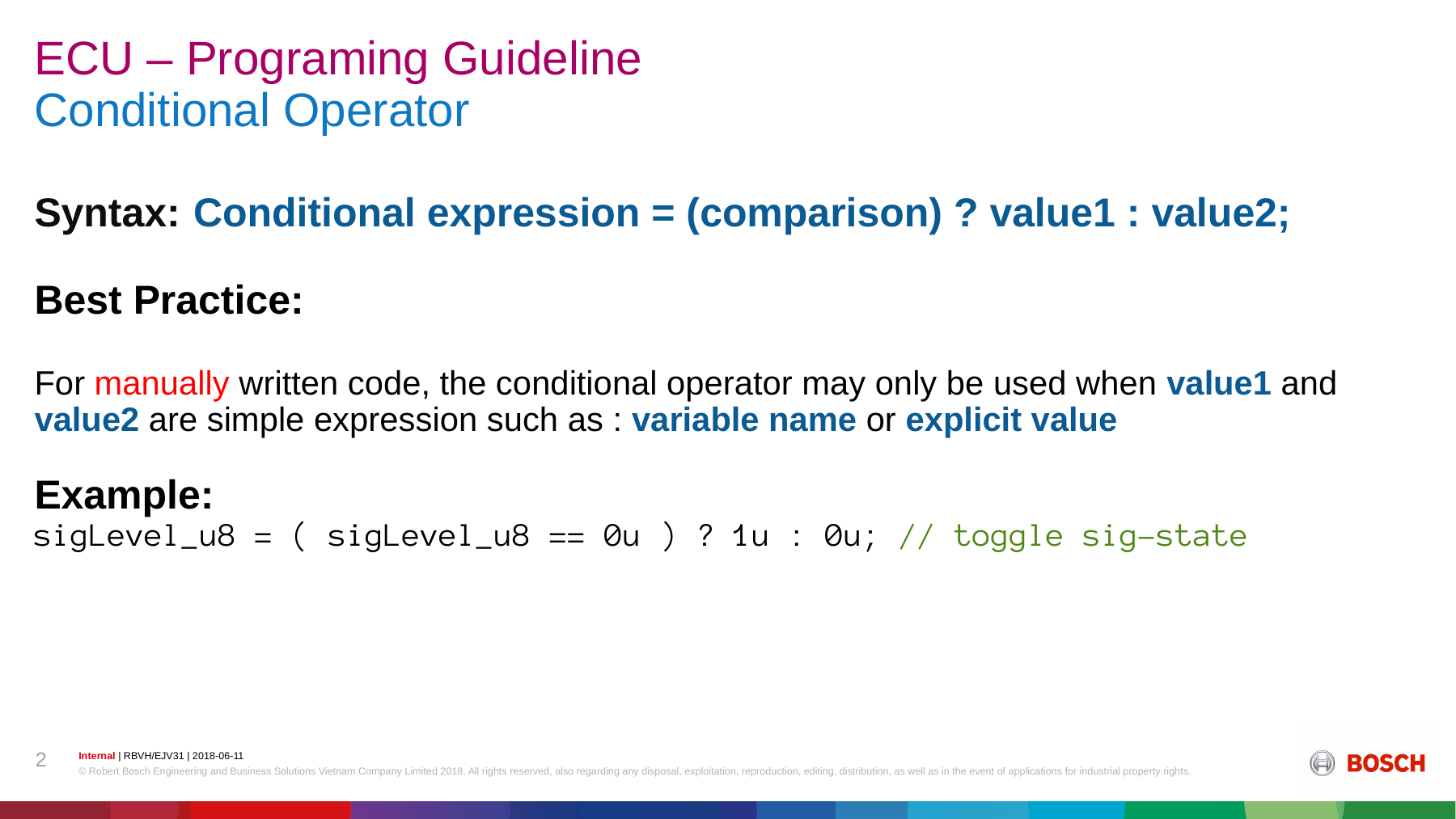

ECU – Programing Guideline

# Conditional Operator Syntax: Conditional expression = (comparison) ? value1 : value2; Best Practice: For manually written code, the conditional operator may only be used when value1 and value2 are simple expression such as : variable name or explicit value Example: sigLevel_u8 = ( sigLevel_u8 == 0u ) ? 1u : 0u; // toggle sig-state
2
Internal | RBVH/EJV31 | 2018-06-11
© Robert Bosch Engineering and Business Solutions Vietnam Company Limited 2018. All rights reserved, also regarding any disposal, exploitation, reproduction, editing, distribution, as well as in the event of applications for industrial property rights.